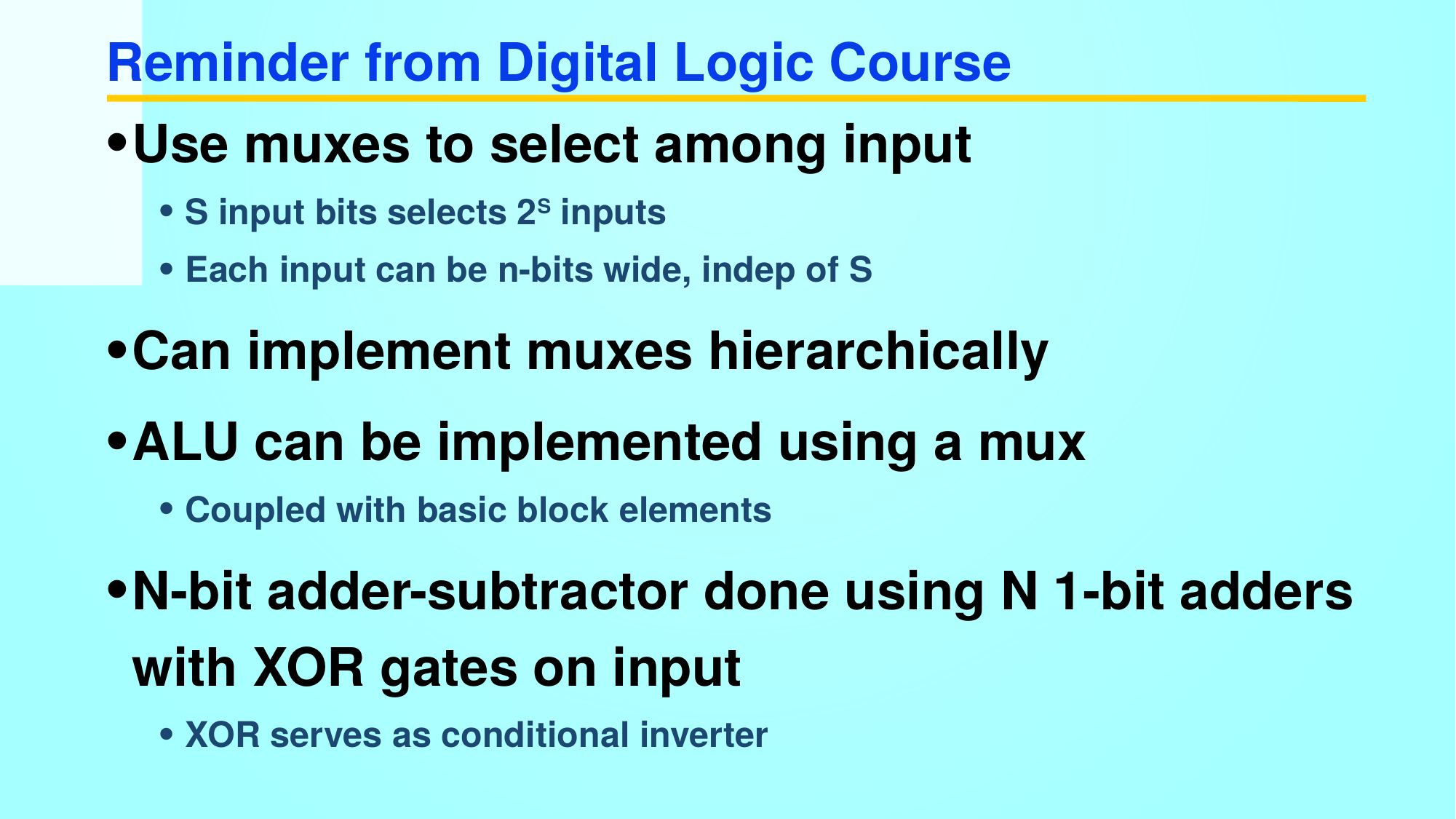

# Reminder from Digital Logic Course
Use muxes to select among input
S input bits selects 2S inputs
Each input can be n-bits wide, indep of S
Can implement muxes hierarchically
ALU can be implemented using a mux
Coupled with basic block elements
N-bit adder-subtractor done using N 1-bit adders with XOR gates on input
XOR serves as conditional inverter